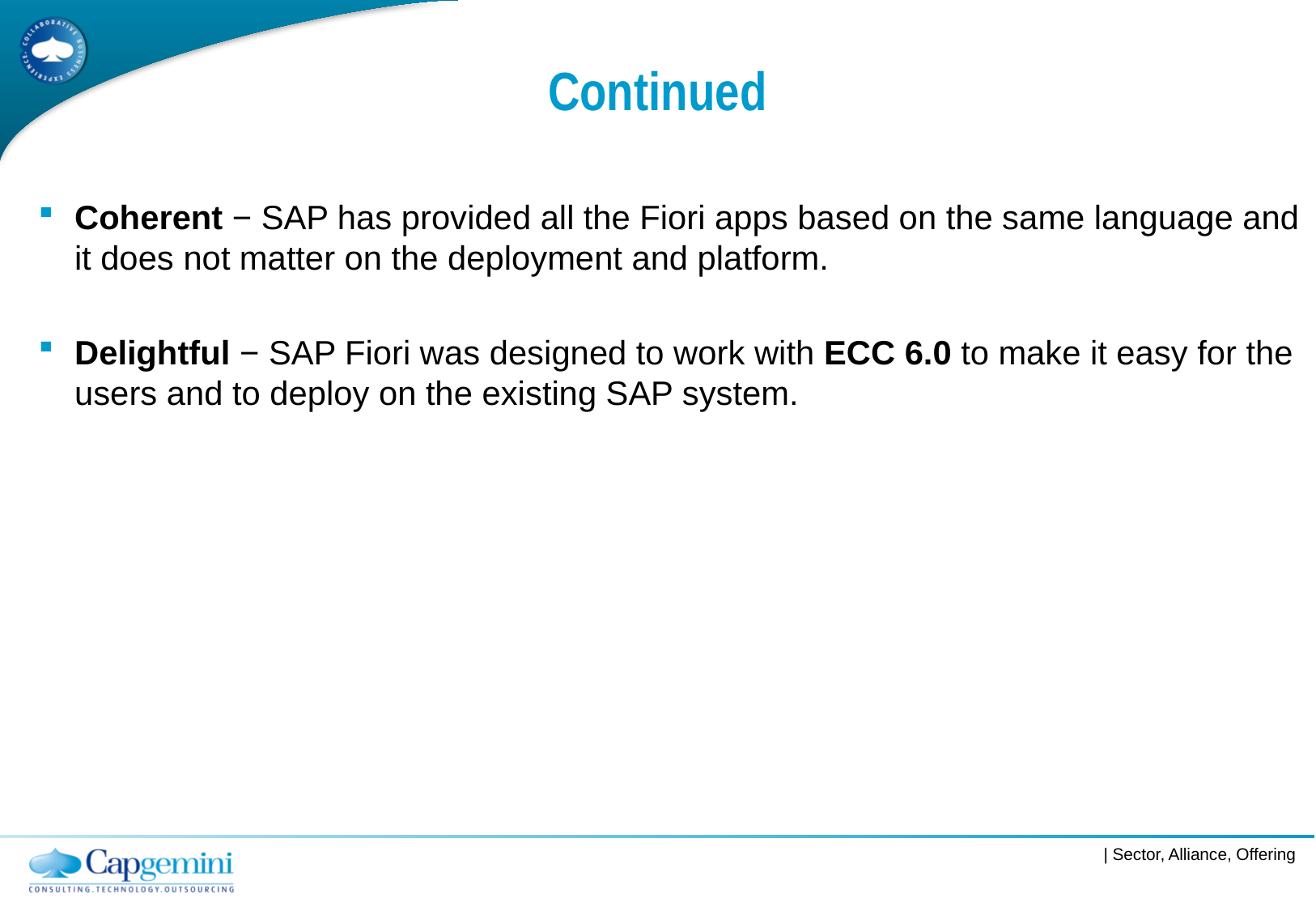

# Continued
Coherent − SAP has provided all the Fiori apps based on the same language and it does not matter on the deployment and platform.

Delightful − SAP Fiori was designed to work with ECC 6.0 to make it easy for the users and to deploy on the existing SAP system.